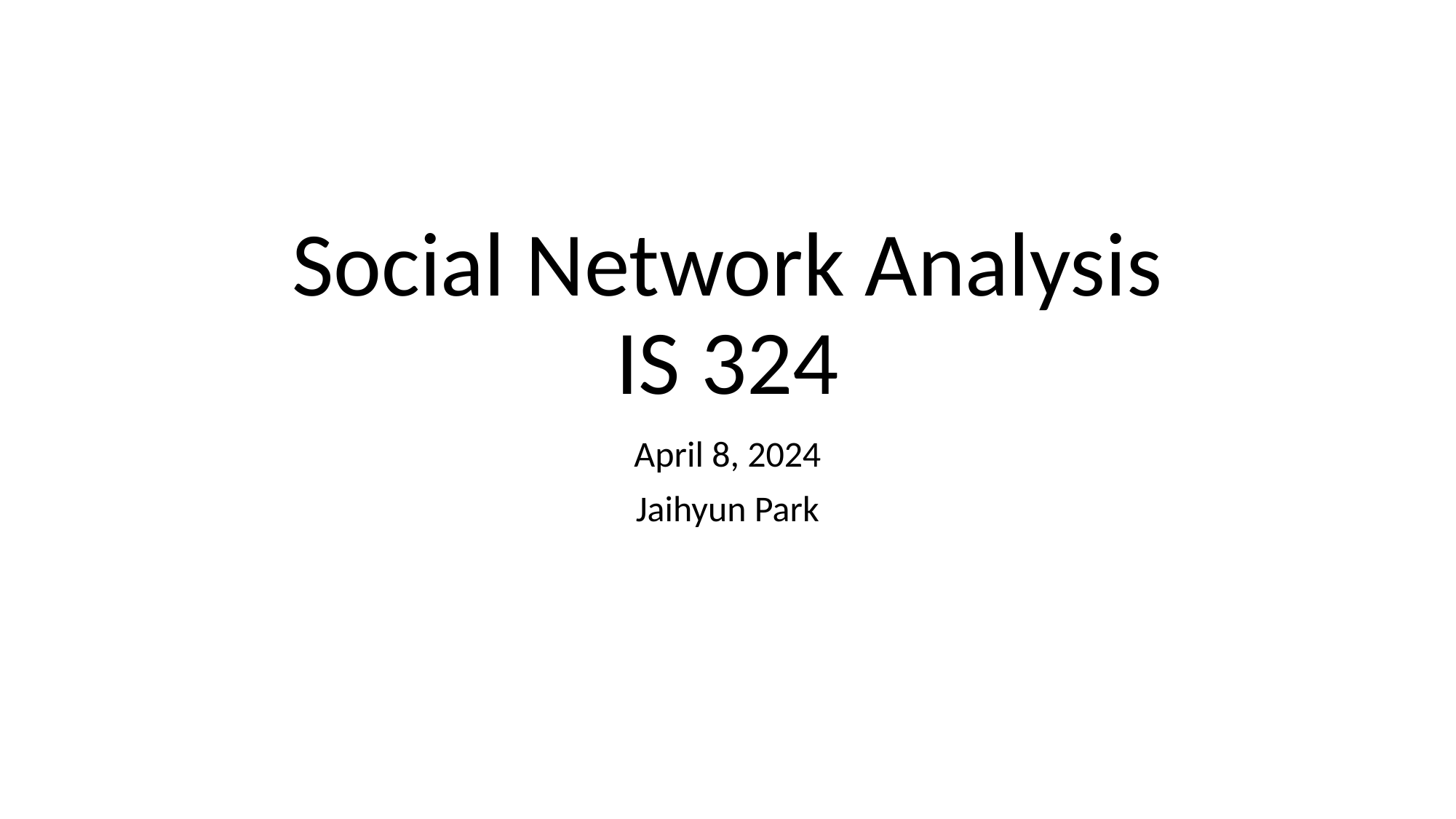

# Social Network Analysis IS 324
April 8, 2024
Jaihyun Park